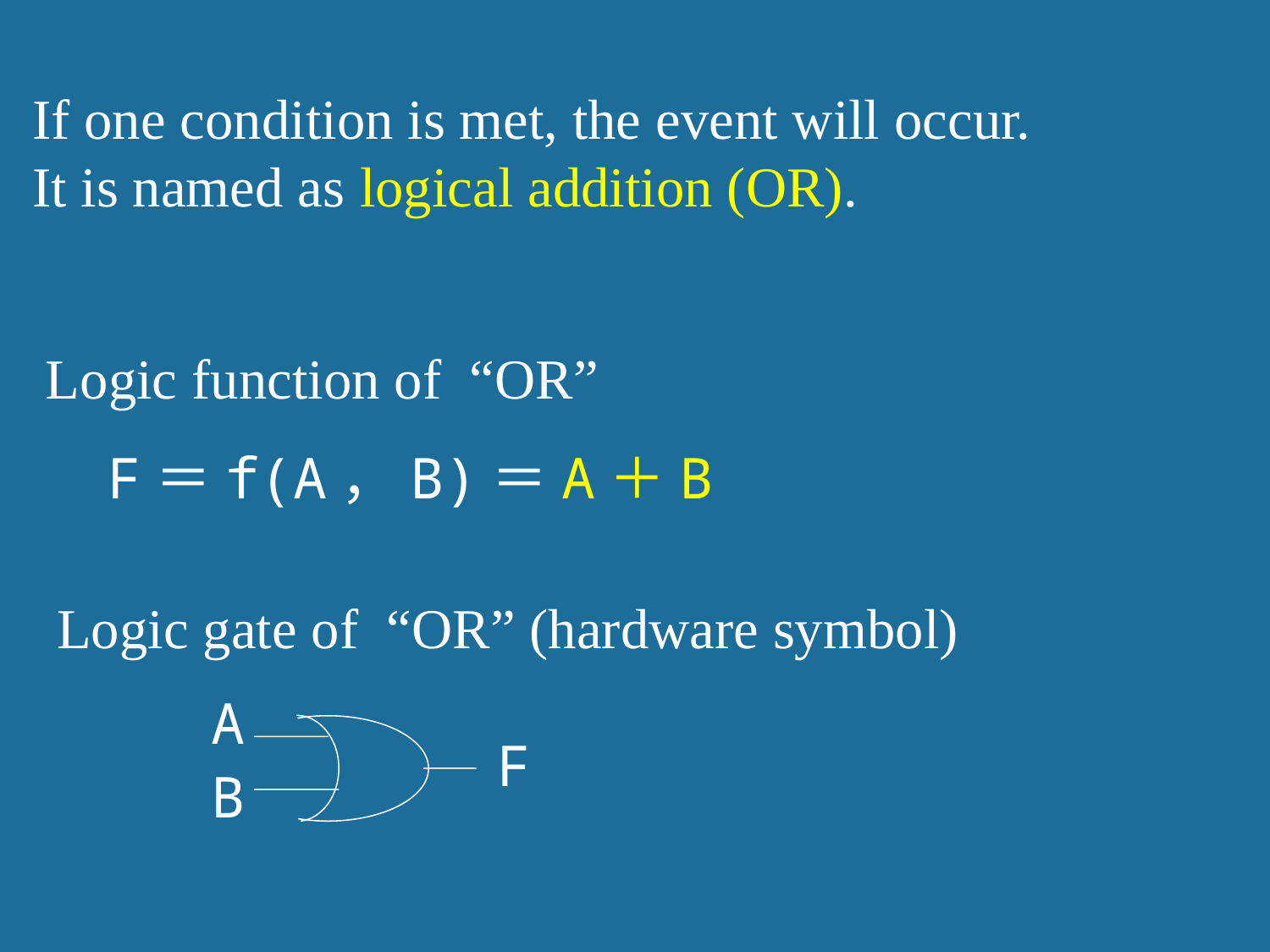

If one condition is met, the event will occur.
It is named as logical addition (OR).
#
Logic function of  “OR”
F＝f(A，B)＝A＋B
Logic gate of  “OR” (hardware symbol)
A

F

B